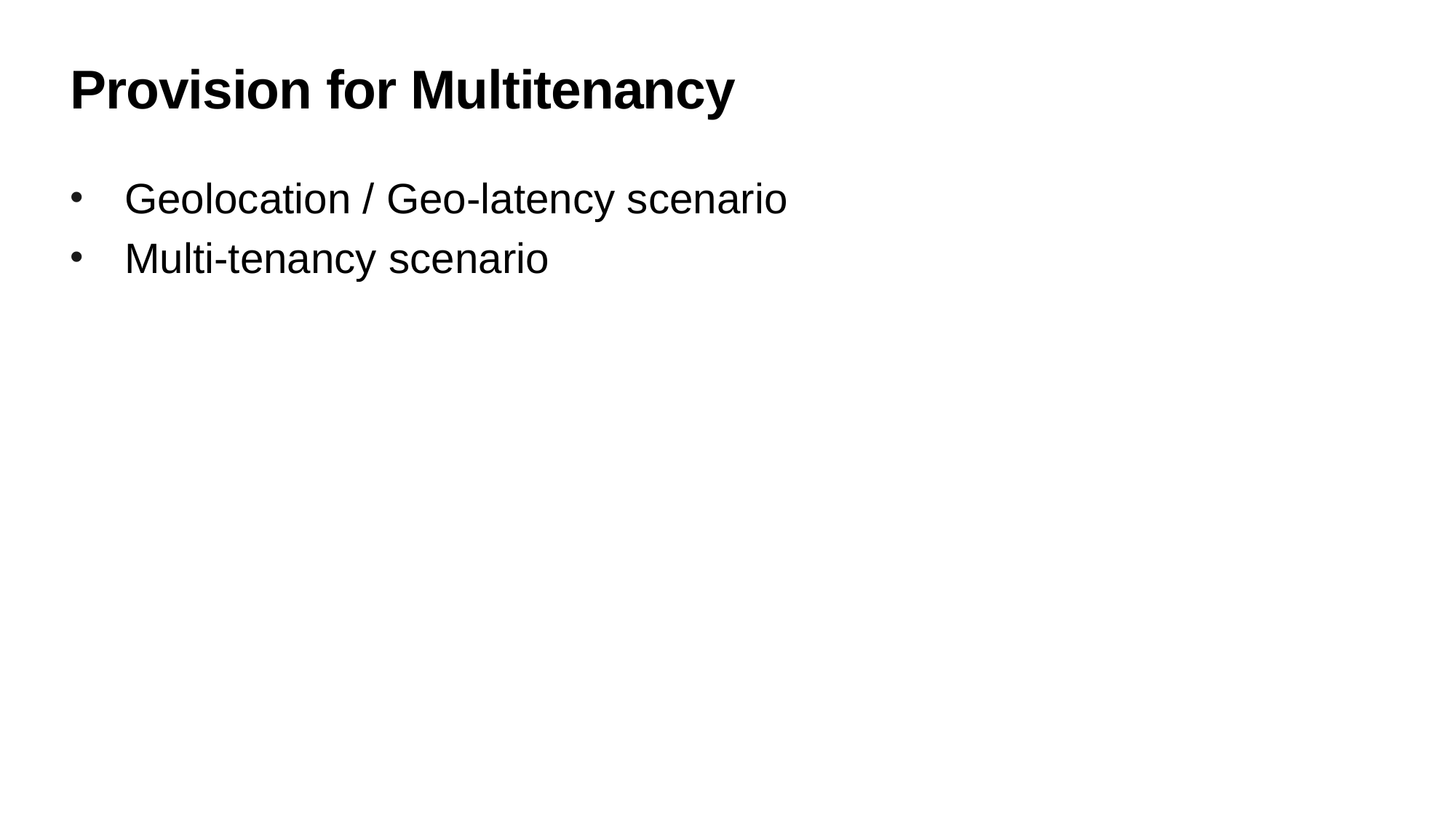

# Provision for Multitenancy
Geolocation / Geo-latency scenario
Multi-tenancy scenario